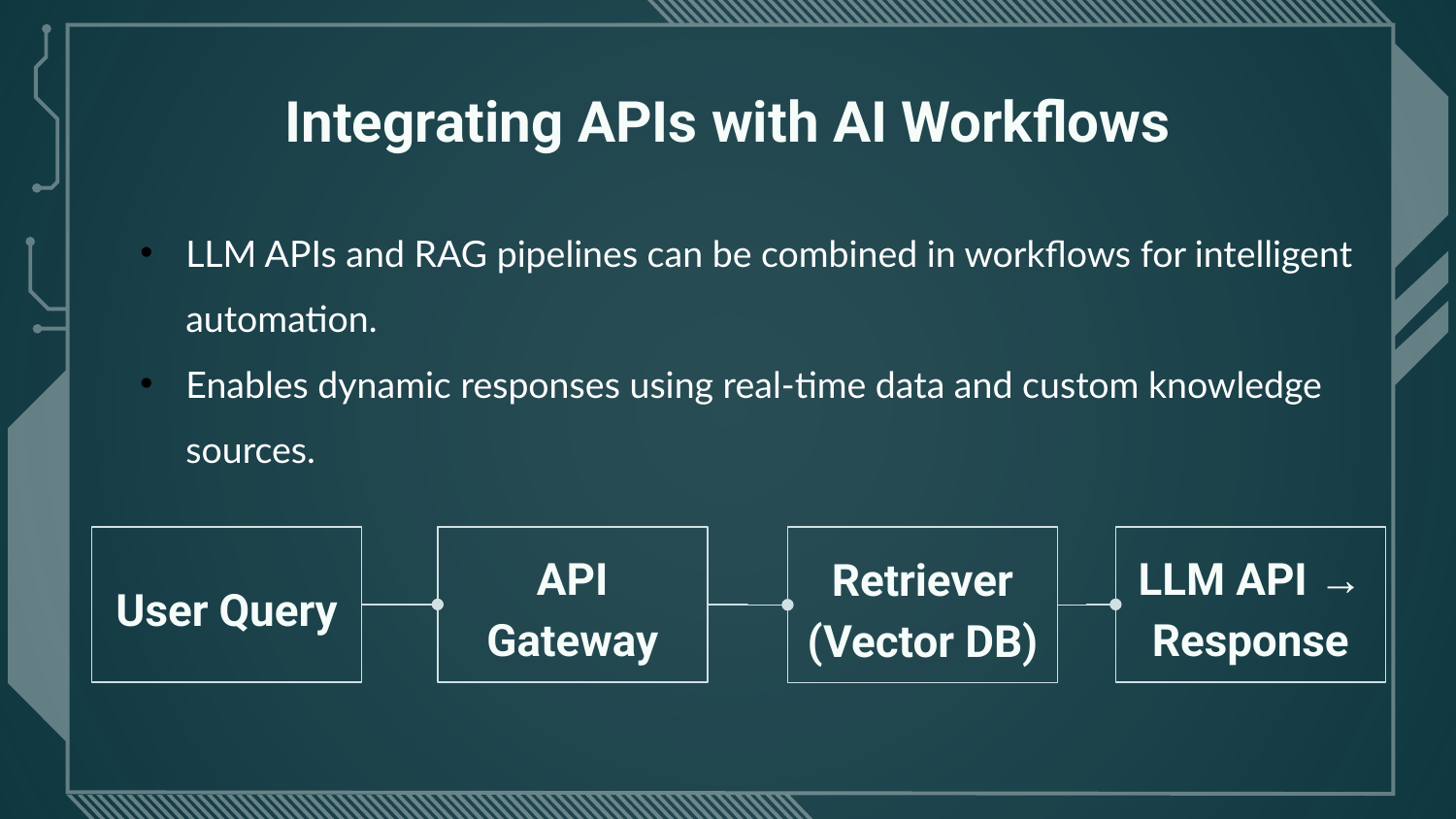

# Integrating APIs with AI Workflows
LLM APIs and RAG pipelines can be combined in workflows for intelligent automation.
Enables dynamic responses using real-time data and custom knowledge sources.
API Gateway
LLM API → Response
User Query
Retriever (Vector DB)